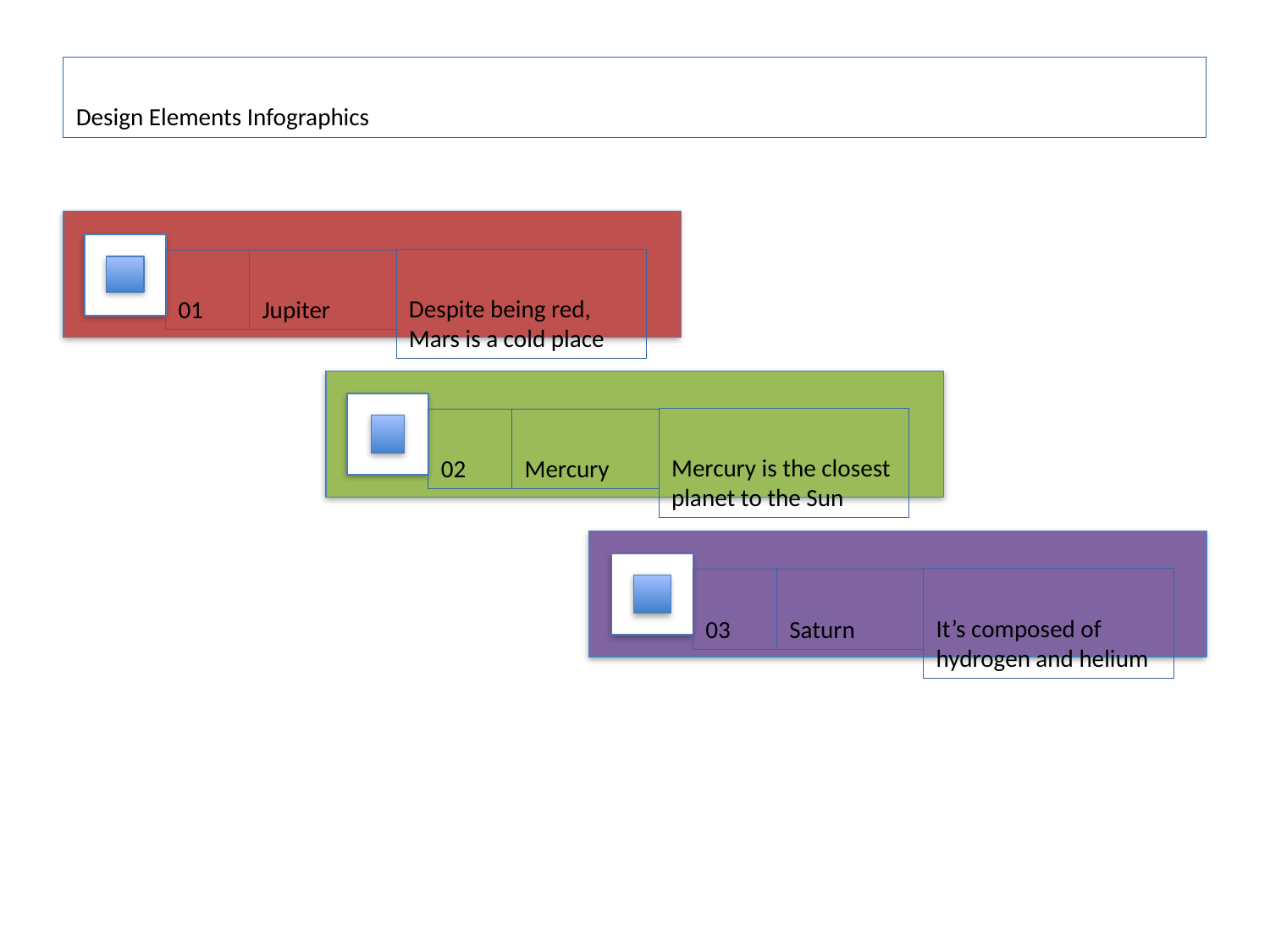

#

Design Elements Infographics

Despite being red,
Mars is a cold place

01

Jupiter

Mercury is the closest planet to the Sun

02

Mercury

It’s composed of hydrogen and helium

03

Saturn